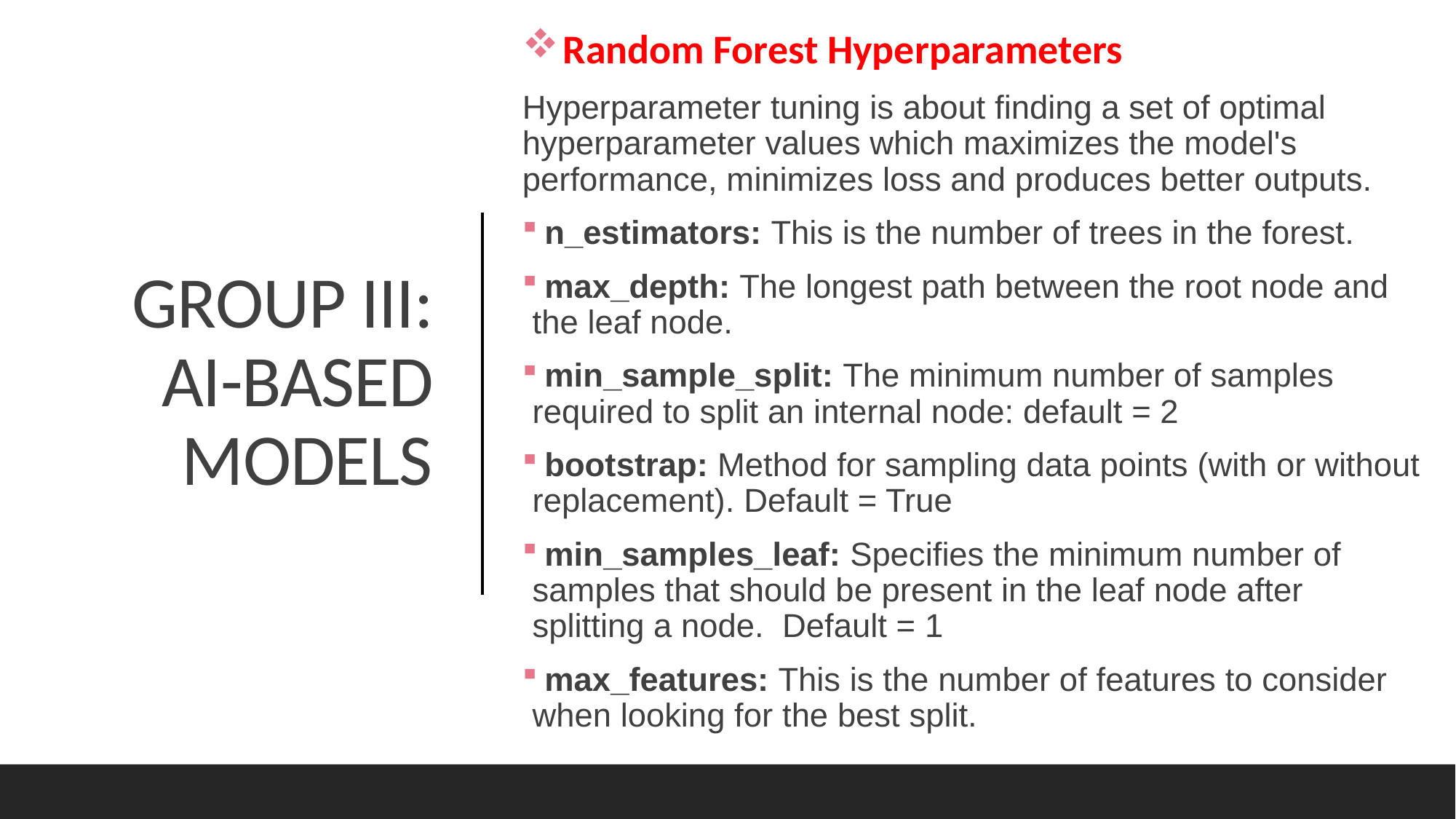

Random Forest Hyperparameters
Hyperparameter tuning is about finding a set of optimal hyperparameter values which maximizes the model's performance, minimizes loss and produces better outputs.
 n_estimators: This is the number of trees in the forest.
 max_depth: The longest path between the root node and the leaf node.
 min_sample_split: The minimum number of samples required to split an internal node: default = 2
 bootstrap: Method for sampling data points (with or without replacement). Default = True
 min_samples_leaf: Specifies the minimum number of samples that should be present in the leaf node after splitting a node.  Default = 1
 max_features: This is the number of features to consider when looking for the best split.
# GROUP III: AI-BASED MODELS